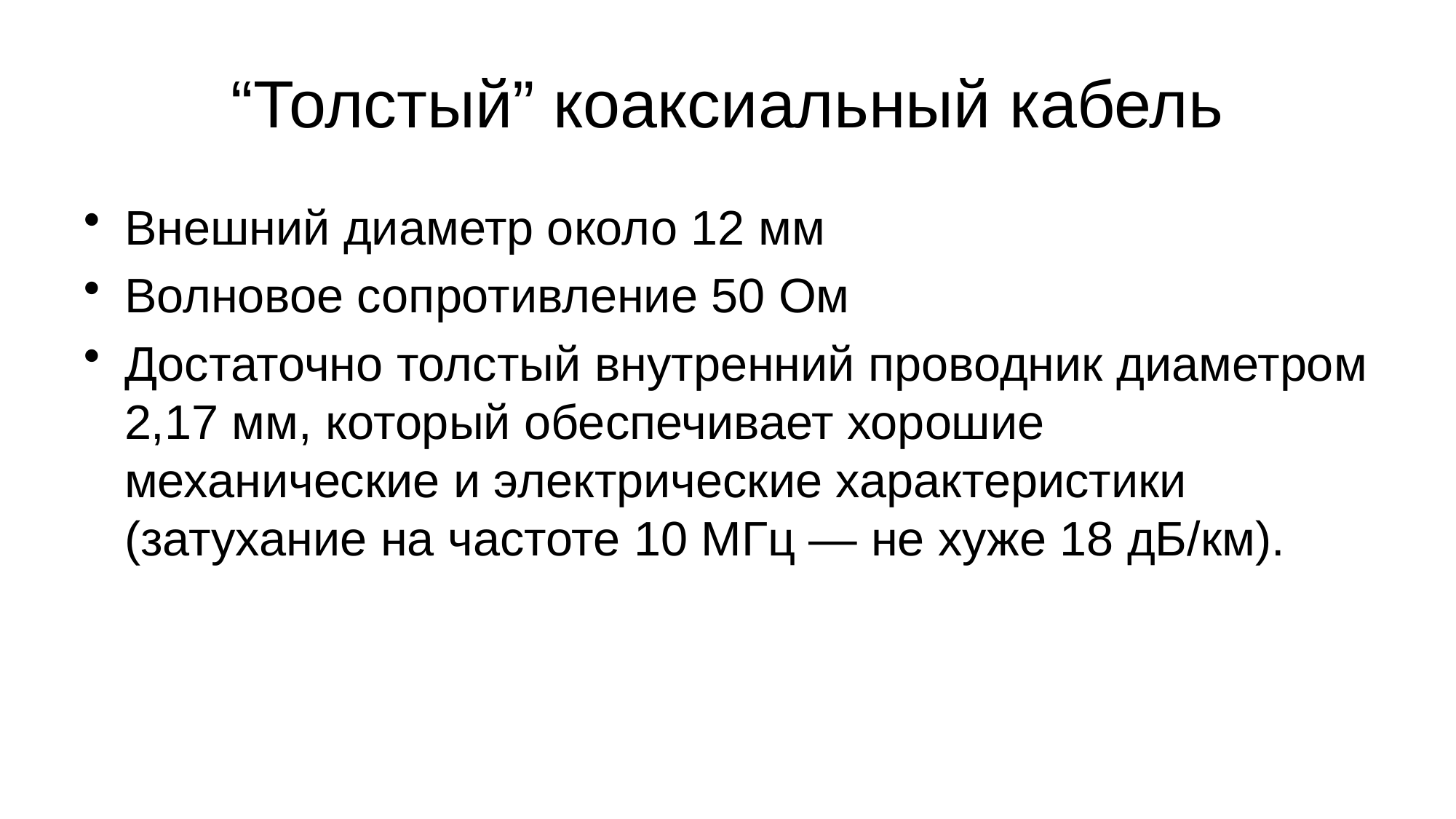

# “Толстый” коаксиальный кабель
Внешний диаметр около 12 мм
Волновое сопротивление 50 Ом
Достаточно толстый внутренний проводник диаметром 2,17 мм, который обеспечивает хорошие механические и электрические характеристики (затухание на частоте 10 МГц — не хуже 18 дБ/км).